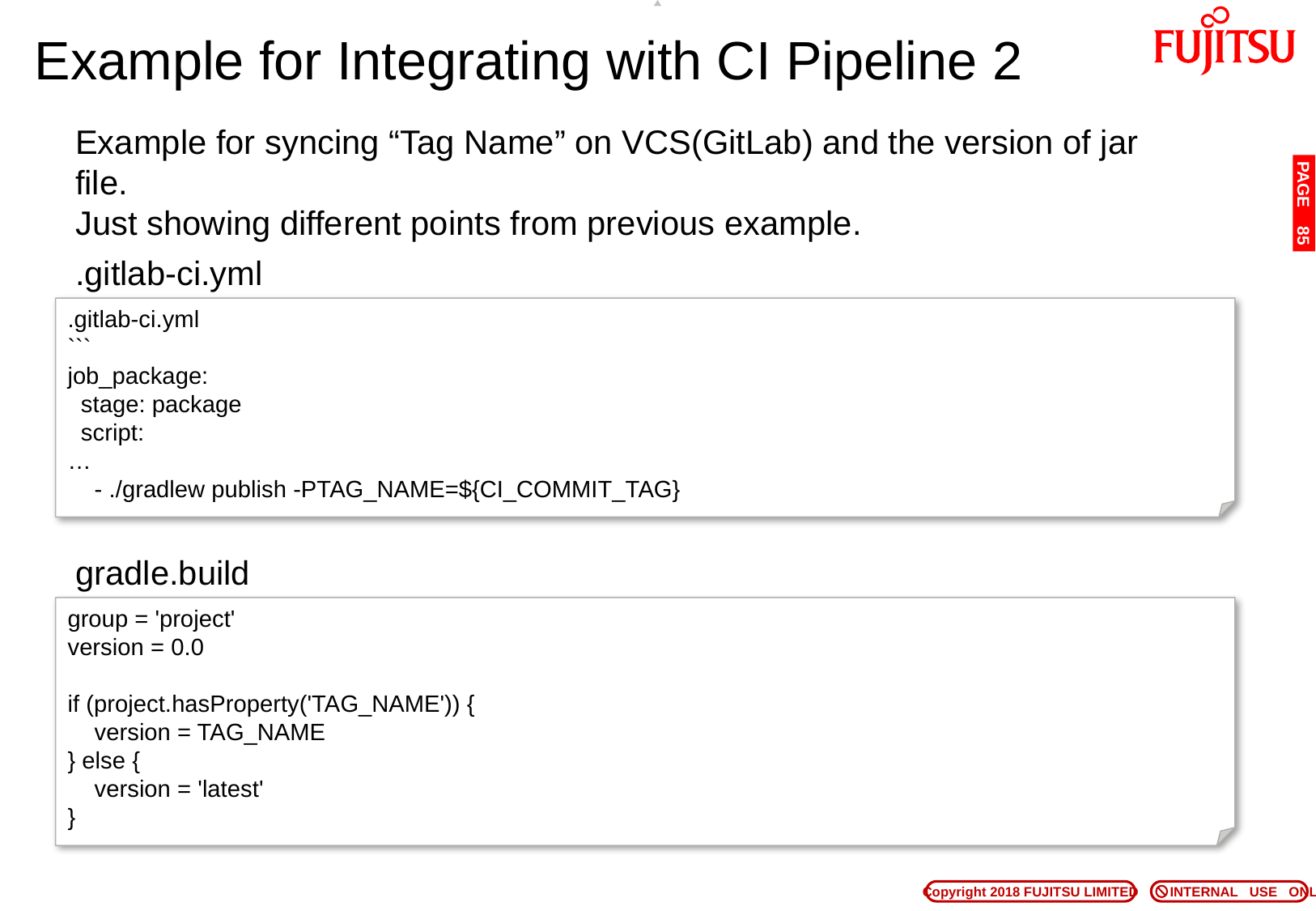

# Example for Integrating with CI Pipeline 2
Example for syncing “Tag Name” on VCS(GitLab) and the version of jar file.
Just showing different points from previous example.
PAGE    85
.gitlab-ci.yml
.gitlab-ci.yml
```
job_package:
  stage: package
  script:
…
    - ./gradlew publish -PTAG_NAME=${CI_COMMIT_TAG}
gradle.build
group = 'project'
version = 0.0

if (project.hasProperty('TAG_NAME')) {
    version = TAG_NAME
} else {
    version = 'latest'
}